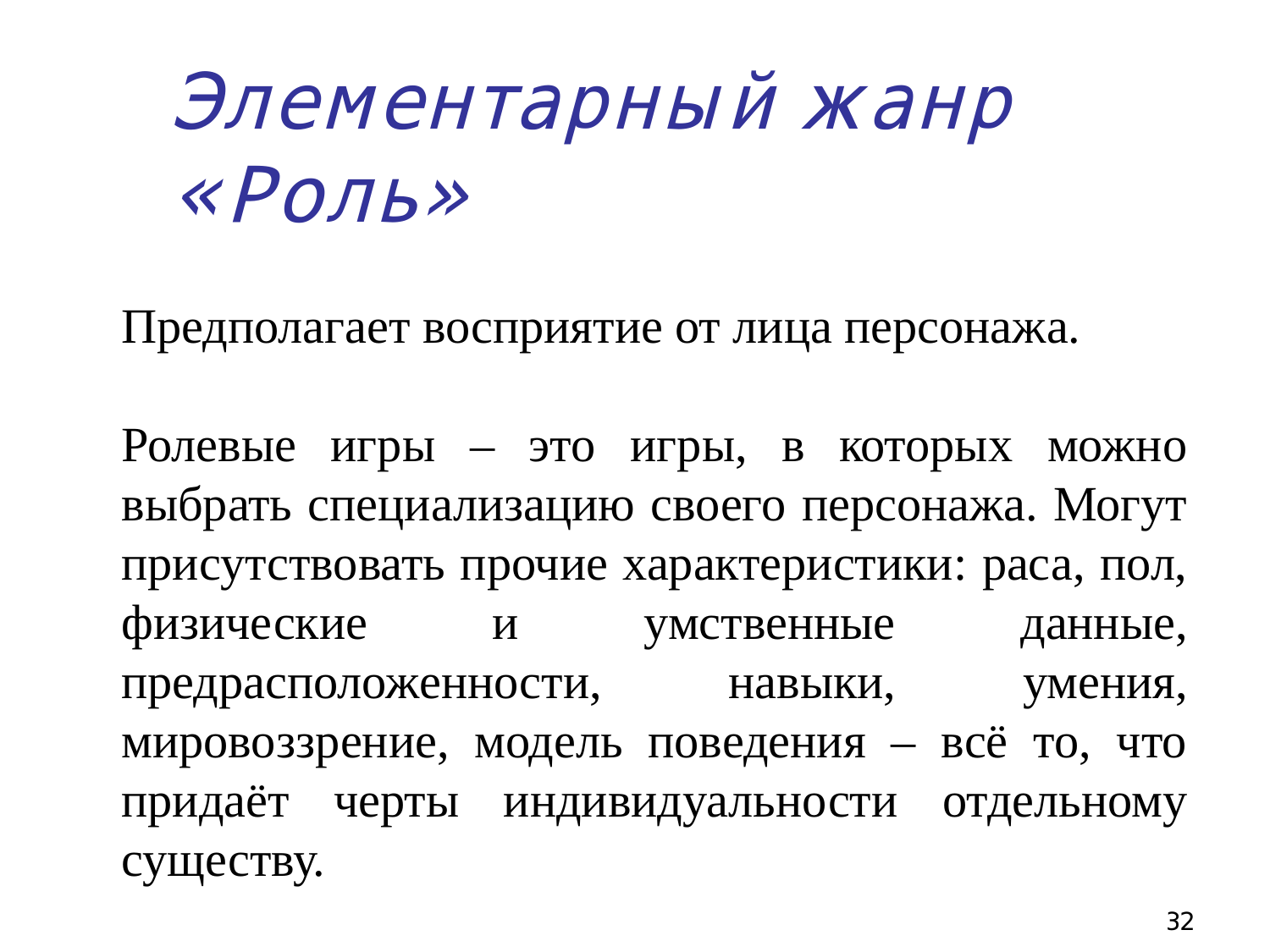

# Элементарный жанр «Роль»
Предполагает восприятие от лица персонажа.

Ролевые игры – это игры, в которых можно выбрать специализацию своего персонажа. Могут присутствовать прочие характеристики: раса, пол, физические и умственные данные, предрасположенности, навыки, умения, мировоззрение, модель поведения – всё то, что придаёт черты индивидуальности отдельному существу.
32